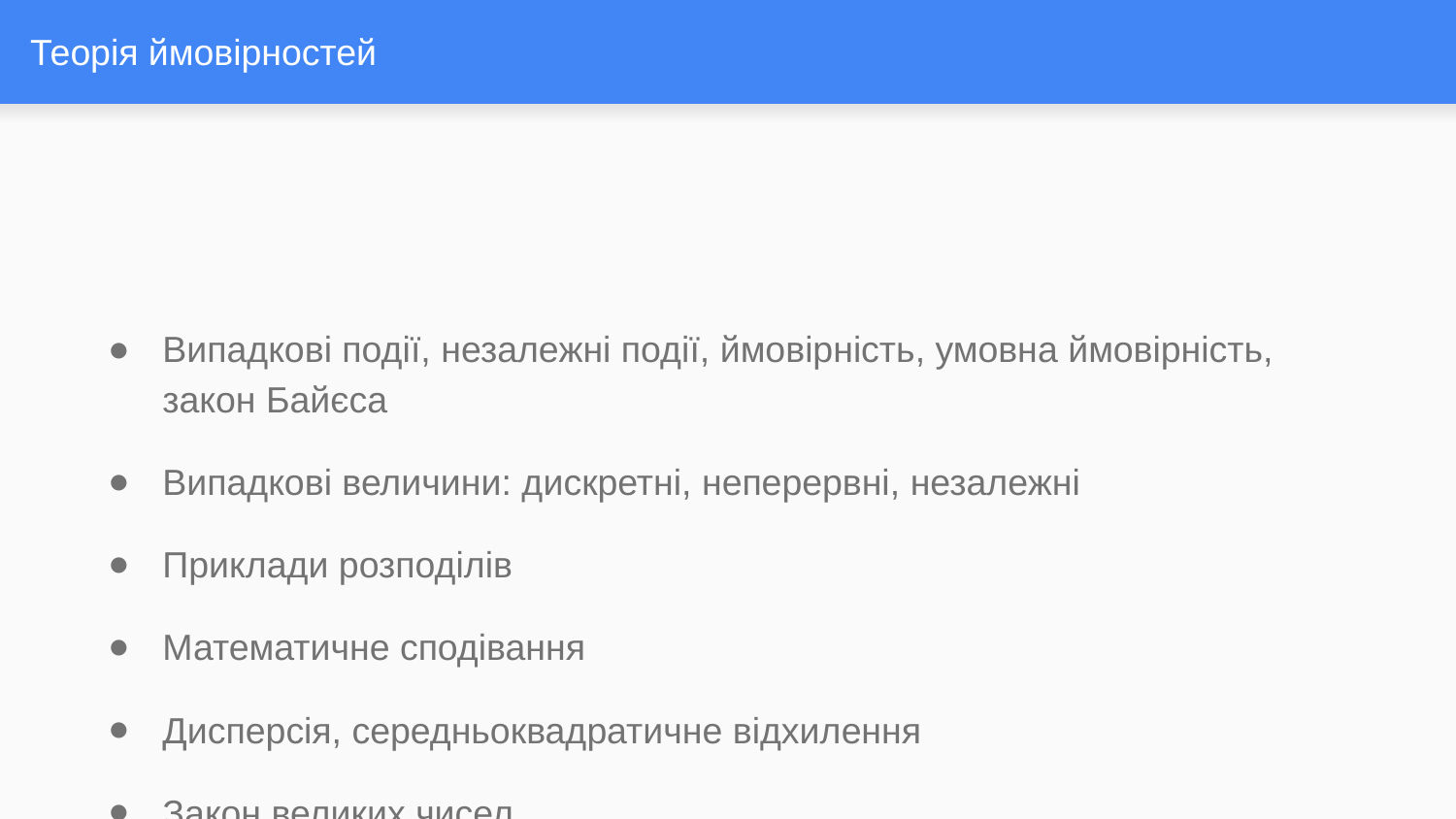

# Теорія ймовірностей
Випадкові події, незалежні події, ймовірність, умовна ймовірність, закон Байєса
Випадкові величини: дискретні, неперервні, незалежні
Приклади розподілів
Математичне сподівання
Дисперсія, середньоквадратичне відхилення
Закон великих чисел
Центральна гранична теорема